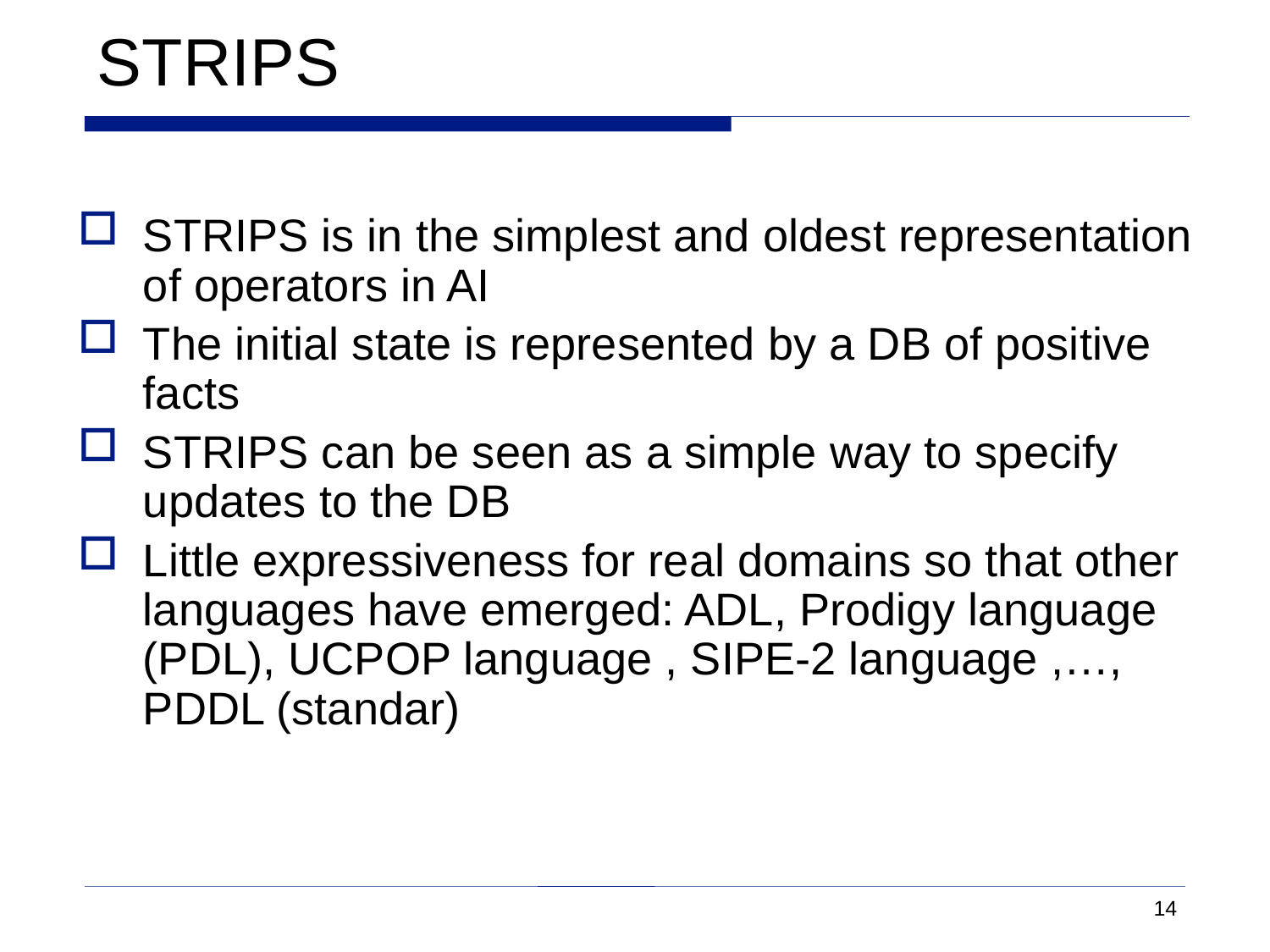

# STRIPS
STRIPS is in the simplest and oldest representation of operators in AI
The initial state is represented by a DB of positive facts
STRIPS can be seen as a simple way to specify updates to the DB
Little expressiveness for real domains so that other languages have emerged: ADL, Prodigy language (PDL), UCPOP language , SIPE-2 language ,…, PDDL (standar)